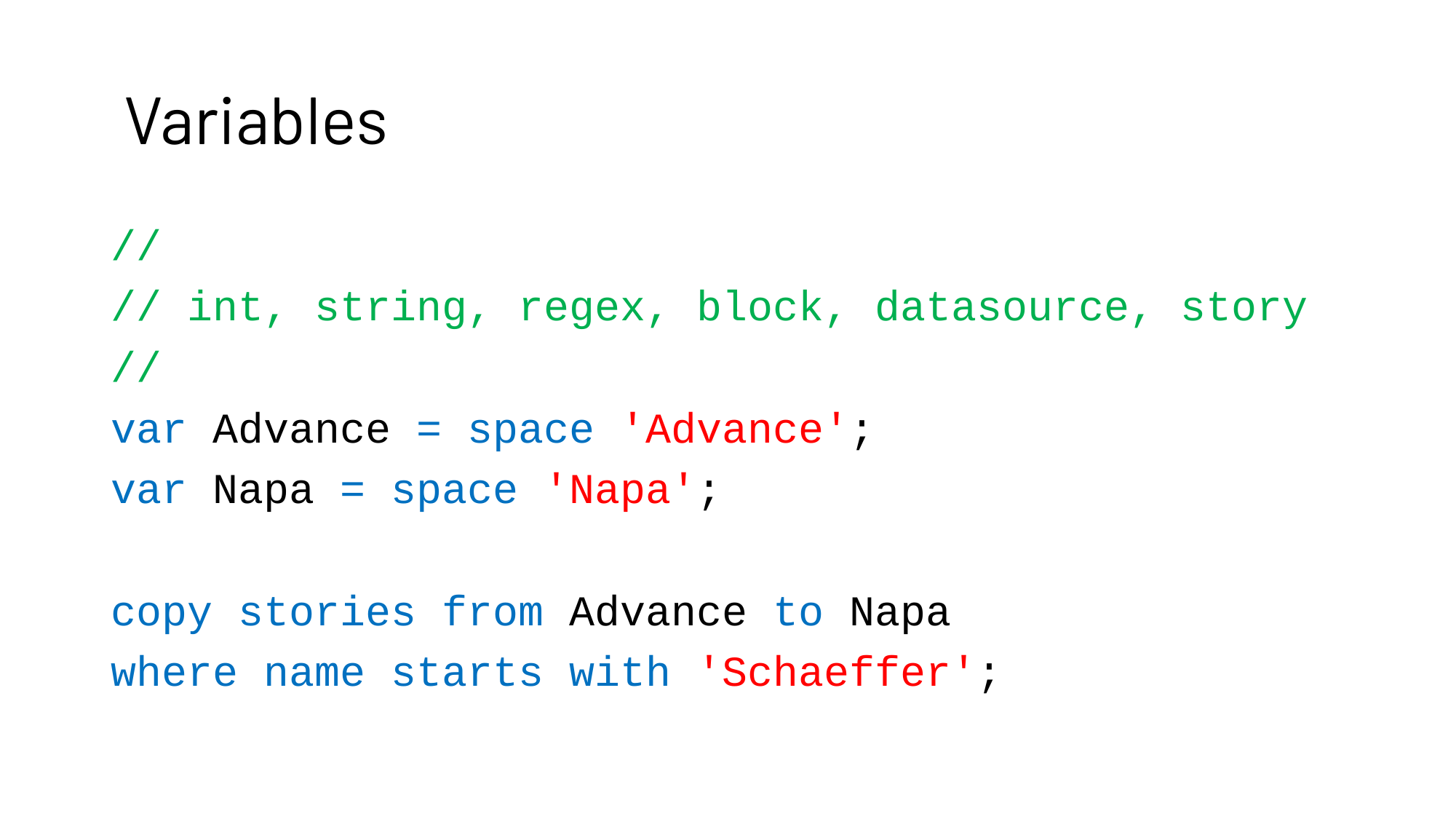

# Variables
//
// int, string, regex, block, datasource, story
//
var Advance = space 'Advance';
var Napa = space 'Napa';

copy stories from Advance to Napa
where name starts with 'Schaeffer';